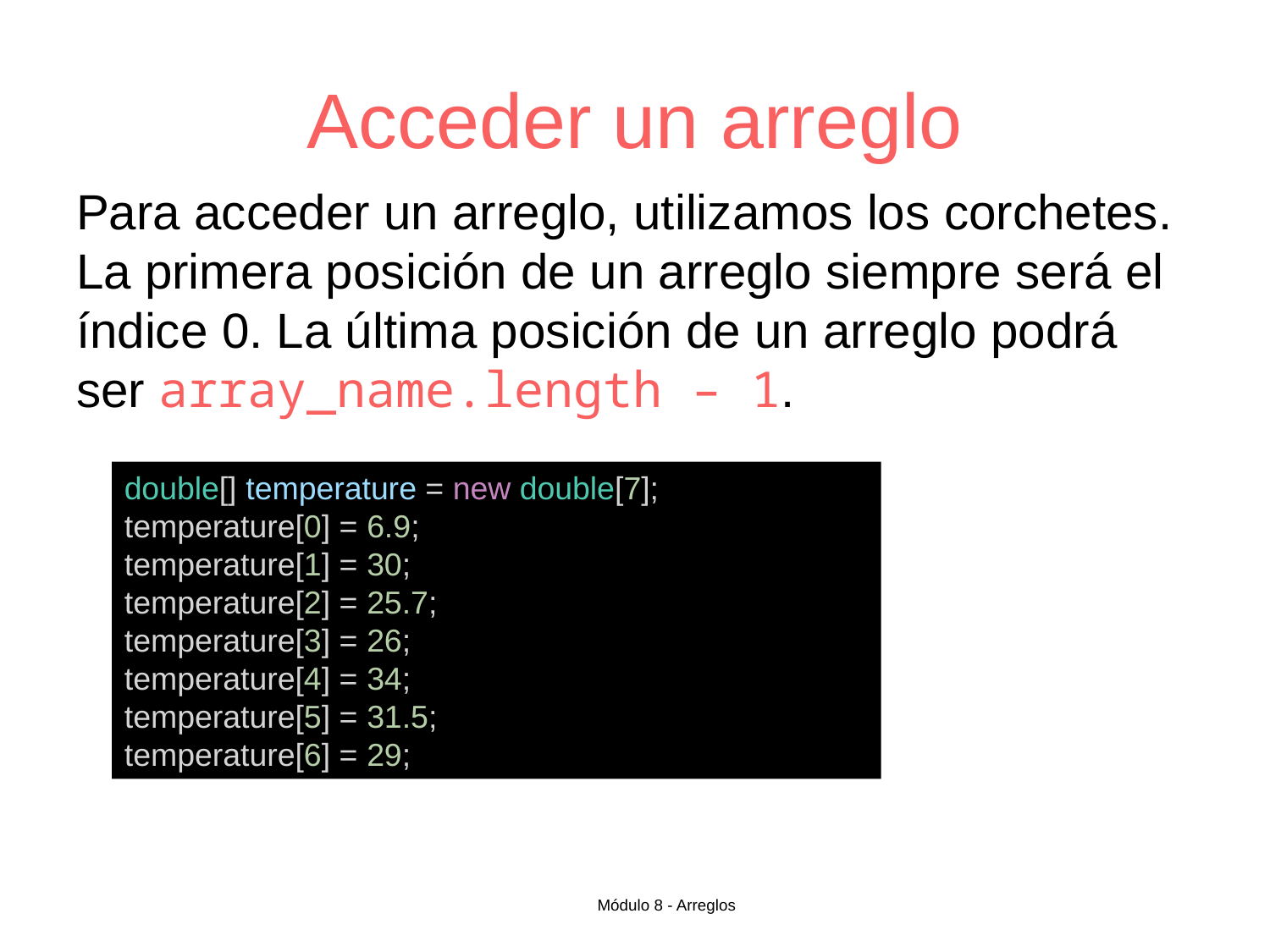

# Acceder un arreglo
Para acceder un arreglo, utilizamos los corchetes.  La primera posición de un arreglo siempre será el índice 0. La última posición de un arreglo podrá ser array_name.length – 1.
double[] temperature = new double[7];
temperature[0] = 6.9;
temperature[1] = 30;
temperature[2] = 25.7;
temperature[3] = 26;
temperature[4] = 34;
temperature[5] = 31.5;
temperature[6] = 29;